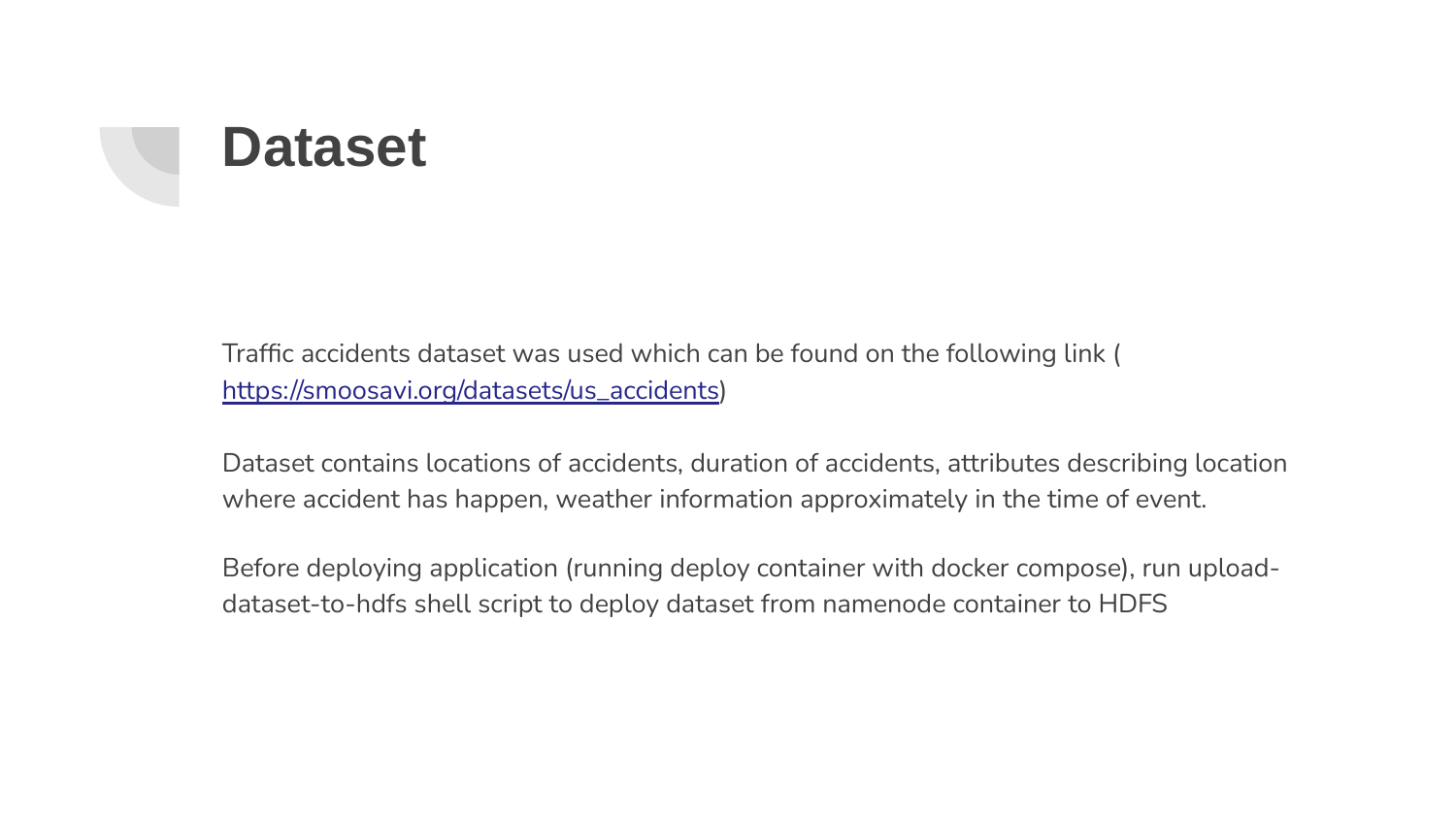

# Dataset
Traffic accidents dataset was used which can be found on the following link (https://smoosavi.org/datasets/us_accidents)
Dataset contains locations of accidents, duration of accidents, attributes describing location where accident has happen, weather information approximately in the time of event.
Before deploying application (running deploy container with docker compose), run upload-dataset-to-hdfs shell script to deploy dataset from namenode container to HDFS